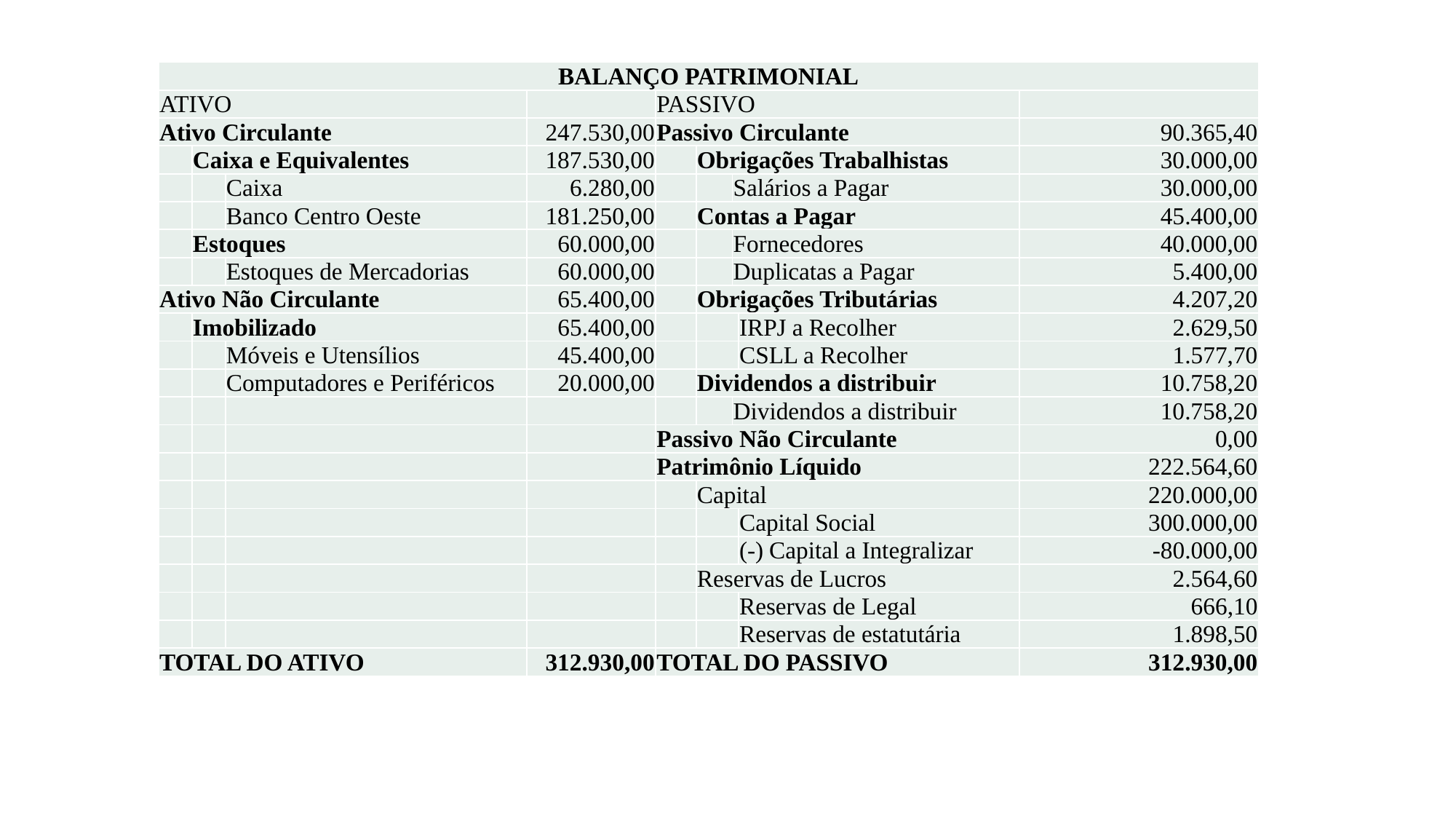

| BALANÇO PATRIMONIAL |  |  |  |  |  |  |  |  |
| --- | --- | --- | --- | --- | --- | --- | --- | --- |
| ATIVO |  |  |  | PASSIVO |  |  |  |  |
| Ativo Circulante |  |  | 247.530,00 | Passivo Circulante |  |  |  | 90.365,40 |
|  | Caixa e Equivalentes |  | 187.530,00 |  | Obrigações Trabalhistas |  |  | 30.000,00 |
|  |  | Caixa | 6.280,00 |  |  | Salários a Pagar |  | 30.000,00 |
|  |  | Banco Centro Oeste | 181.250,00 |  | Contas a Pagar |  |  | 45.400,00 |
|  | Estoques |  | 60.000,00 |  |  | Fornecedores |  | 40.000,00 |
|  |  | Estoques de Mercadorias | 60.000,00 |  |  | Duplicatas a Pagar |  | 5.400,00 |
| Ativo Não Circulante |  |  | 65.400,00 |  | Obrigações Tributárias |  |  | 4.207,20 |
|  | Imobilizado |  | 65.400,00 |  |  |  | IRPJ a Recolher | 2.629,50 |
|  |  | Móveis e Utensílios | 45.400,00 |  |  |  | CSLL a Recolher | 1.577,70 |
|  |  | Computadores e Periféricos | 20.000,00 |  | Dividendos a distribuir |  |  | 10.758,20 |
|  |  |  |  |  |  | Dividendos a distribuir |  | 10.758,20 |
|  |  |  |  | Passivo Não Circulante |  |  |  | 0,00 |
|  |  |  |  | Patrimônio Líquido |  |  |  | 222.564,60 |
|  |  |  |  |  | Capital |  |  | 220.000,00 |
|  |  |  |  |  |  |  | Capital Social | 300.000,00 |
|  |  |  |  |  |  |  | (-) Capital a Integralizar | -80.000,00 |
|  |  |  |  |  | Reservas de Lucros |  |  | 2.564,60 |
|  |  |  |  |  |  |  | Reservas de Legal | 666,10 |
|  |  |  |  |  |  |  | Reservas de estatutária | 1.898,50 |
| TOTAL DO ATIVO |  |  | 312.930,00 | TOTAL DO PASSIVO |  |  |  | 312.930,00 |